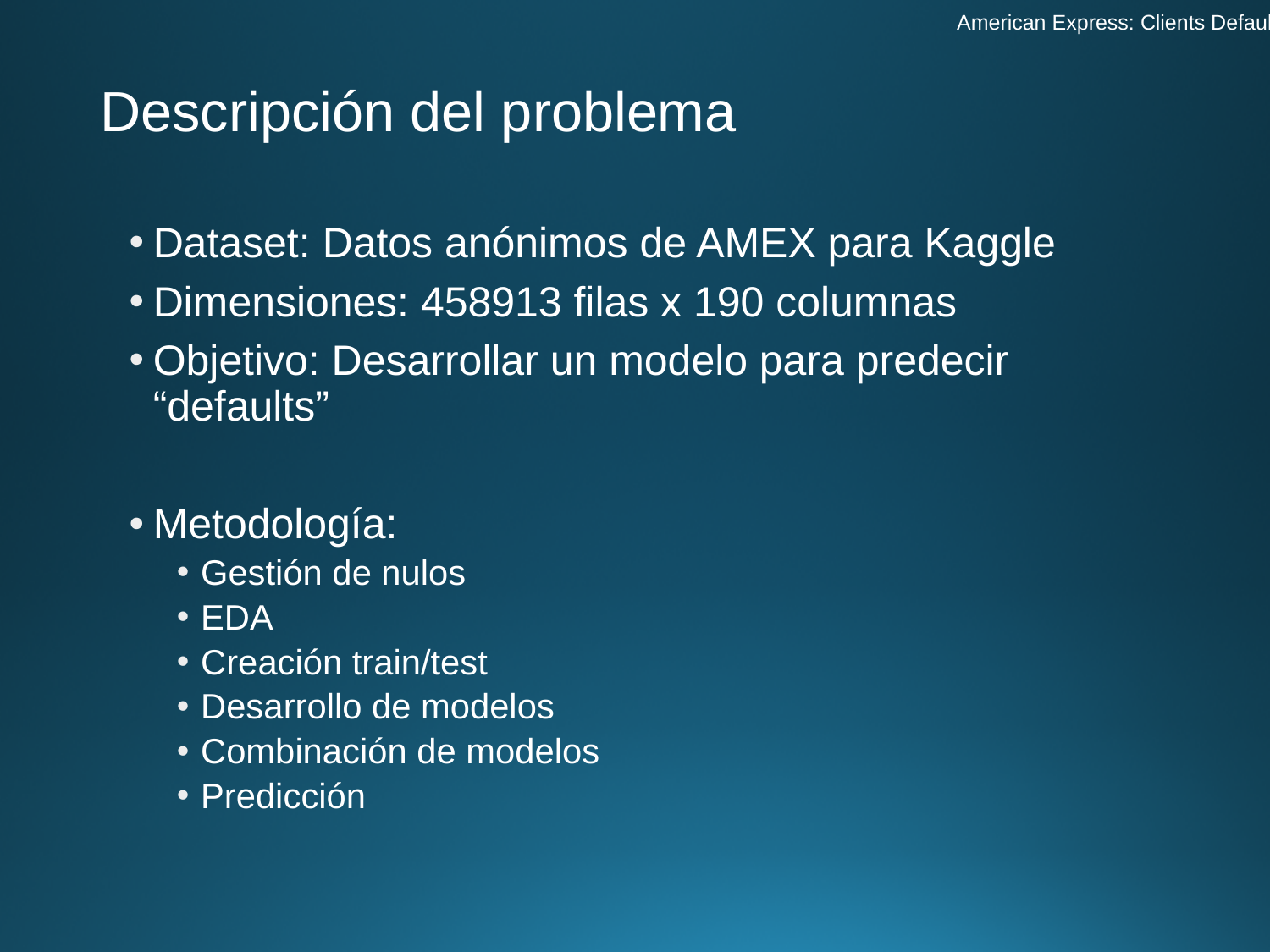

American Express: Clients Default
# Descripción del problema
Dataset: Datos anónimos de AMEX para Kaggle
Dimensiones: 458913 filas x 190 columnas
Objetivo: Desarrollar un modelo para predecir “defaults”

Metodología:
Gestión de nulos
EDA
Creación train/test
Desarrollo de modelos
Combinación de modelos
Predicción